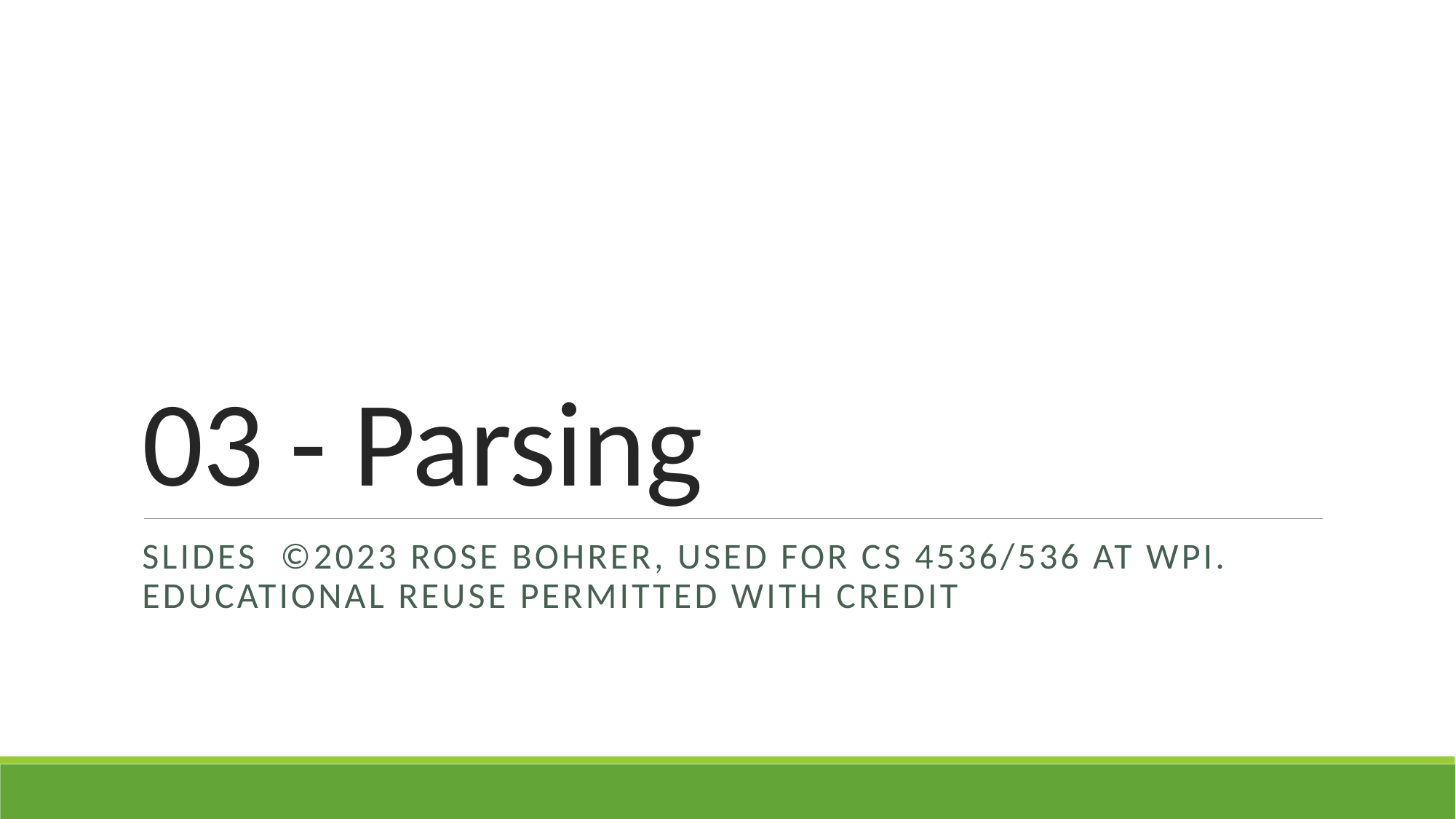

# 03 - Parsing
Slides  ©2023 Rose bohrer, used for cs 4536/536 at wpi.
Educational Reuse permitted with credit